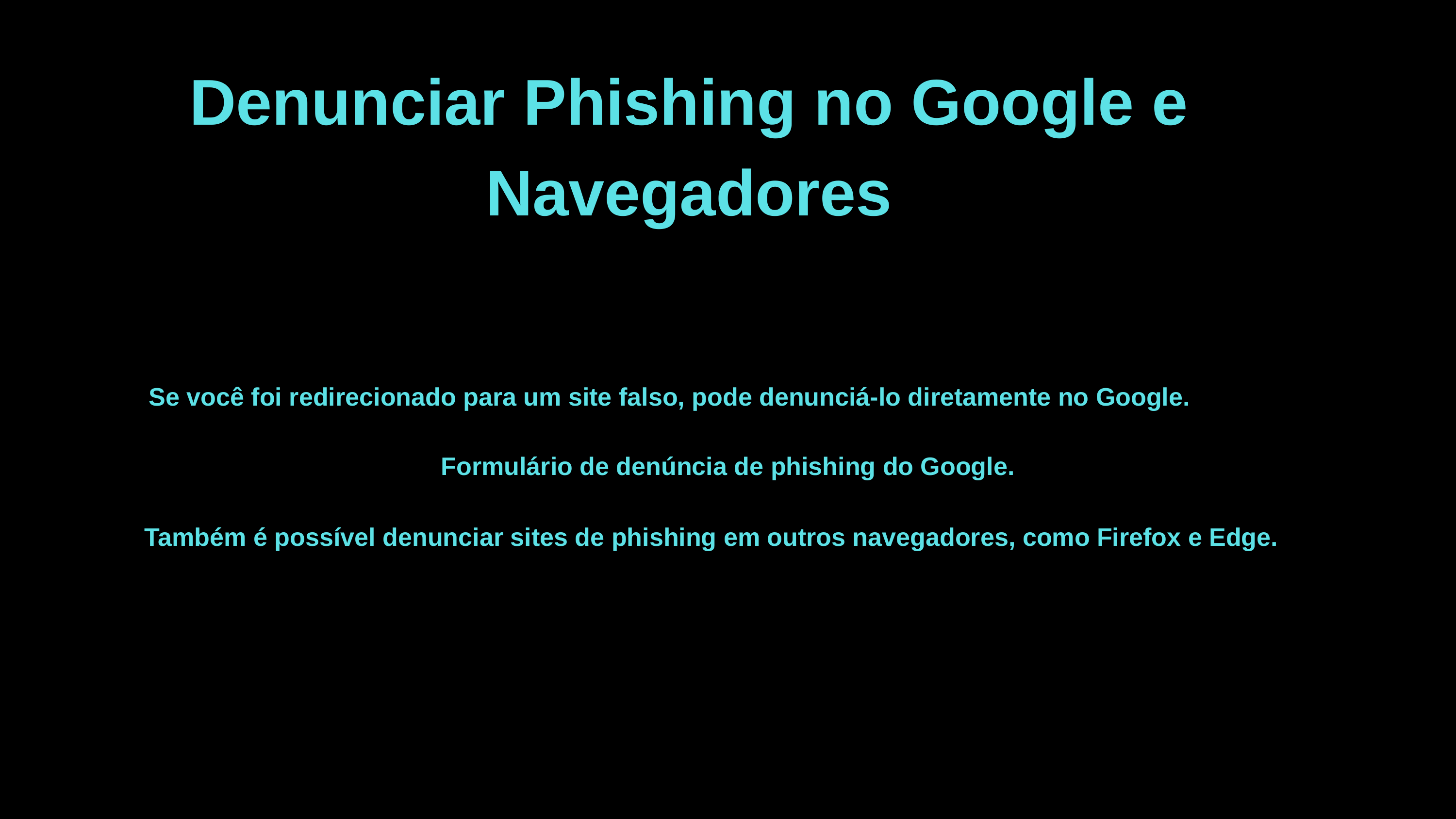

Denunciar Phishing no Google e Navegadores
Se você foi redirecionado para um site falso, pode denunciá-lo diretamente no Google.
Formulário de denúncia de phishing do Google.
Também é possível denunciar sites de phishing em outros navegadores, como Firefox e Edge.